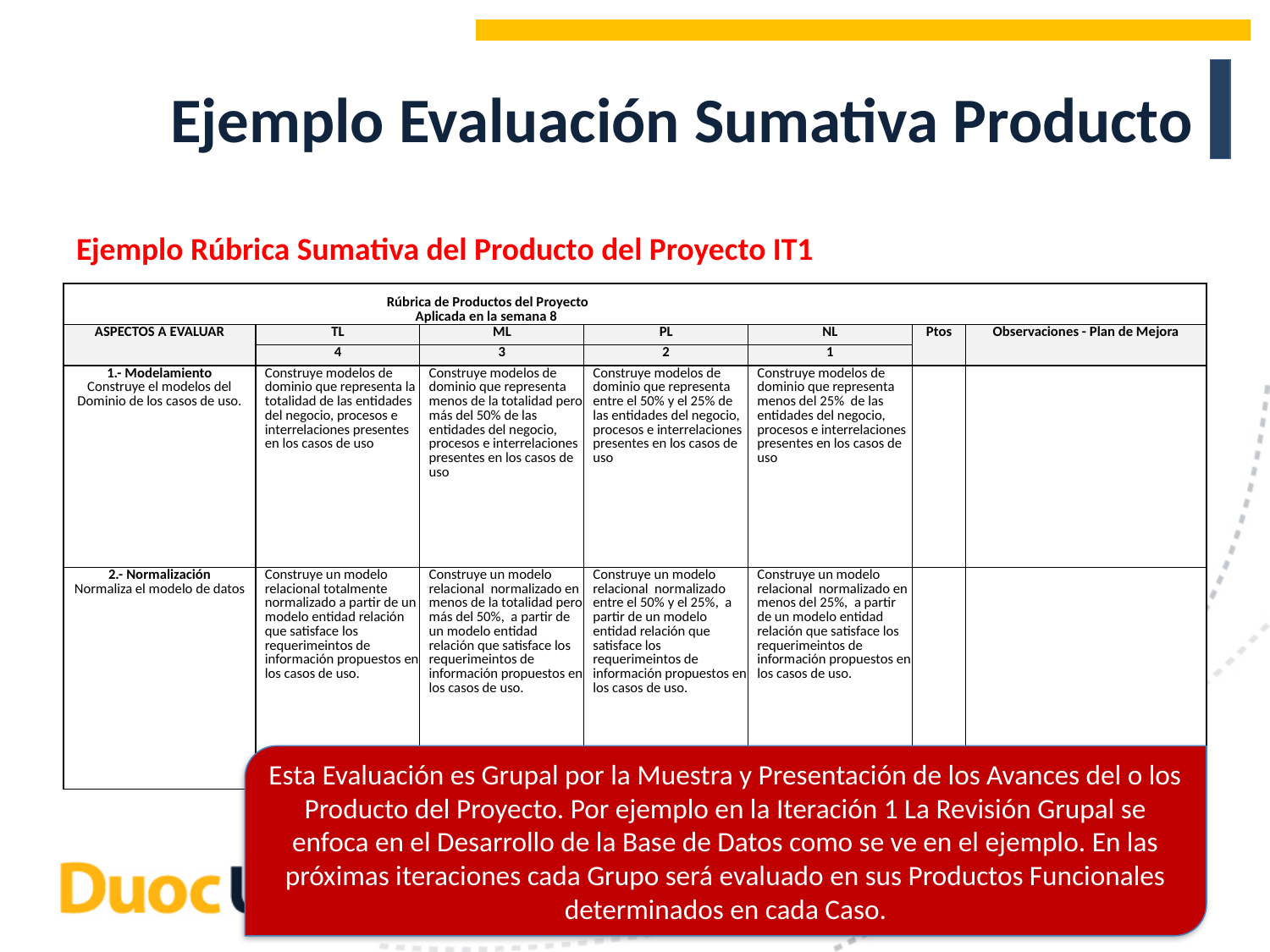

# Ejemplo Evaluación Sumativa Producto
Ejemplo Rúbrica Sumativa del Producto del Proyecto IT1
| Rúbrica de Productos del Proyecto Aplicada en la semana 8 |  |  |  |  |  |  |
| --- | --- | --- | --- | --- | --- | --- |
| ASPECTOS A EVALUAR | TL | ML | PL | NL | Ptos | Observaciones - Plan de Mejora |
|  | 4 | 3 | 2 | 1 |  |  |
| 1.- Modelamiento Construye el modelos del Dominio de los casos de uso. | Construye modelos de dominio que representa la totalidad de las entidades del negocio, procesos e interrelaciones presentes en los casos de uso | Construye modelos de dominio que representa menos de la totalidad pero más del 50% de las entidades del negocio, procesos e interrelaciones presentes en los casos de uso | Construye modelos de dominio que representa entre el 50% y el 25% de las entidades del negocio, procesos e interrelaciones presentes en los casos de uso | Construye modelos de dominio que representa menos del 25% de las entidades del negocio, procesos e interrelaciones presentes en los casos de uso |  |  |
| 2.- Normalización Normaliza el modelo de datos | Construye un modelo relacional totalmente normalizado a partir de un modelo entidad relación que satisface los requerimeintos de información propuestos en los casos de uso. | Construye un modelo relacional normalizado en menos de la totalidad pero más del 50%, a partir de un modelo entidad relación que satisface los requerimeintos de información propuestos en los casos de uso. | Construye un modelo relacional normalizado entre el 50% y el 25%, a partir de un modelo entidad relación que satisface los requerimeintos de información propuestos en los casos de uso. | Construye un modelo relacional normalizado en menos del 25%, a partir de un modelo entidad relación que satisface los requerimeintos de información propuestos en los casos de uso. |  |  |
Esta Evaluación es Grupal por la Muestra y Presentación de los Avances del o los Producto del Proyecto. Por ejemplo en la Iteración 1 La Revisión Grupal se enfoca en el Desarrollo de la Base de Datos como se ve en el ejemplo. En las próximas iteraciones cada Grupo será evaluado en sus Productos Funcionales determinados en cada Caso.